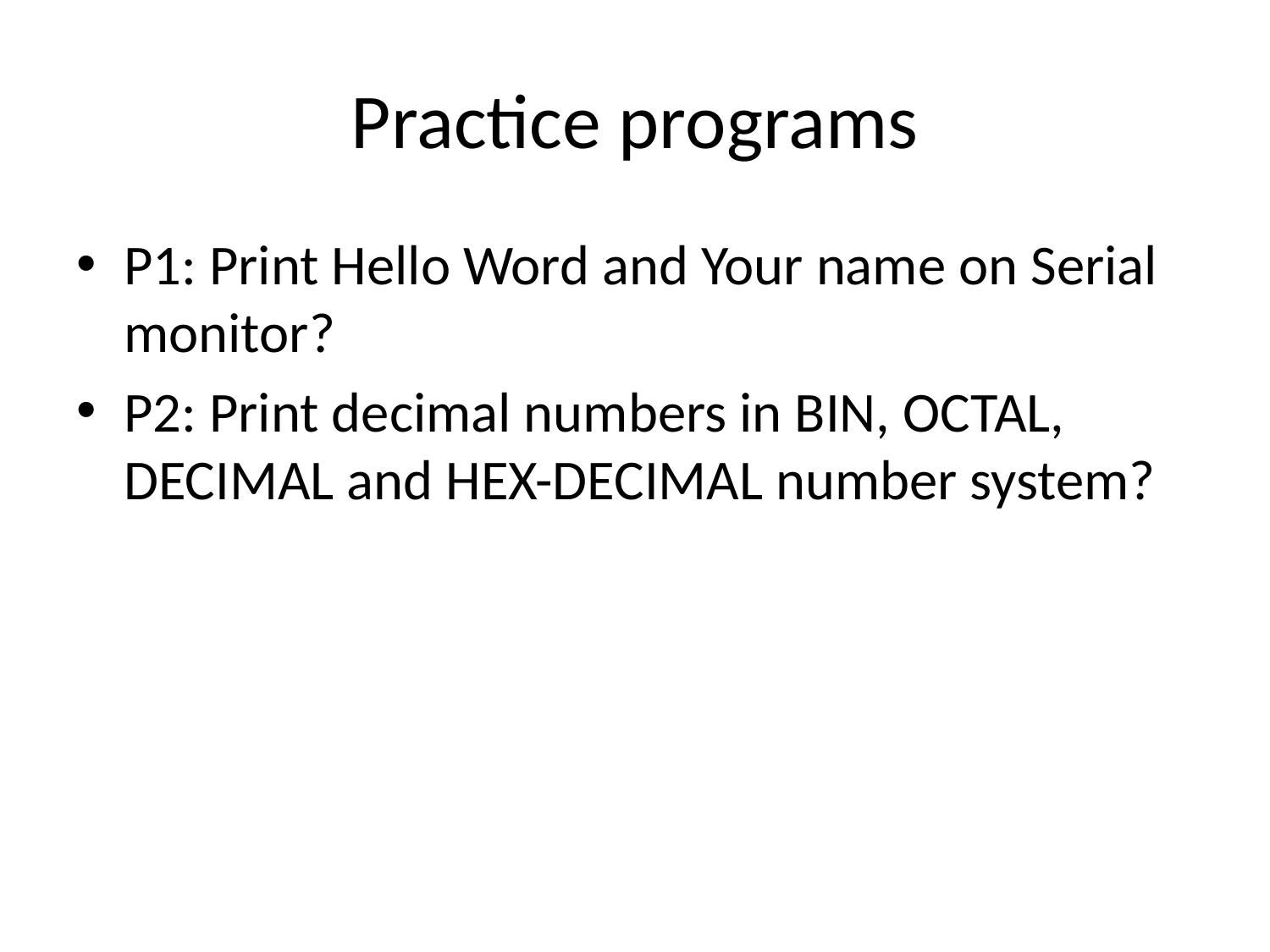

# Practice programs
P1: Print Hello Word and Your name on Serial monitor?
P2: Print decimal numbers in BIN, OCTAL, DECIMAL and HEX-DECIMAL number system?